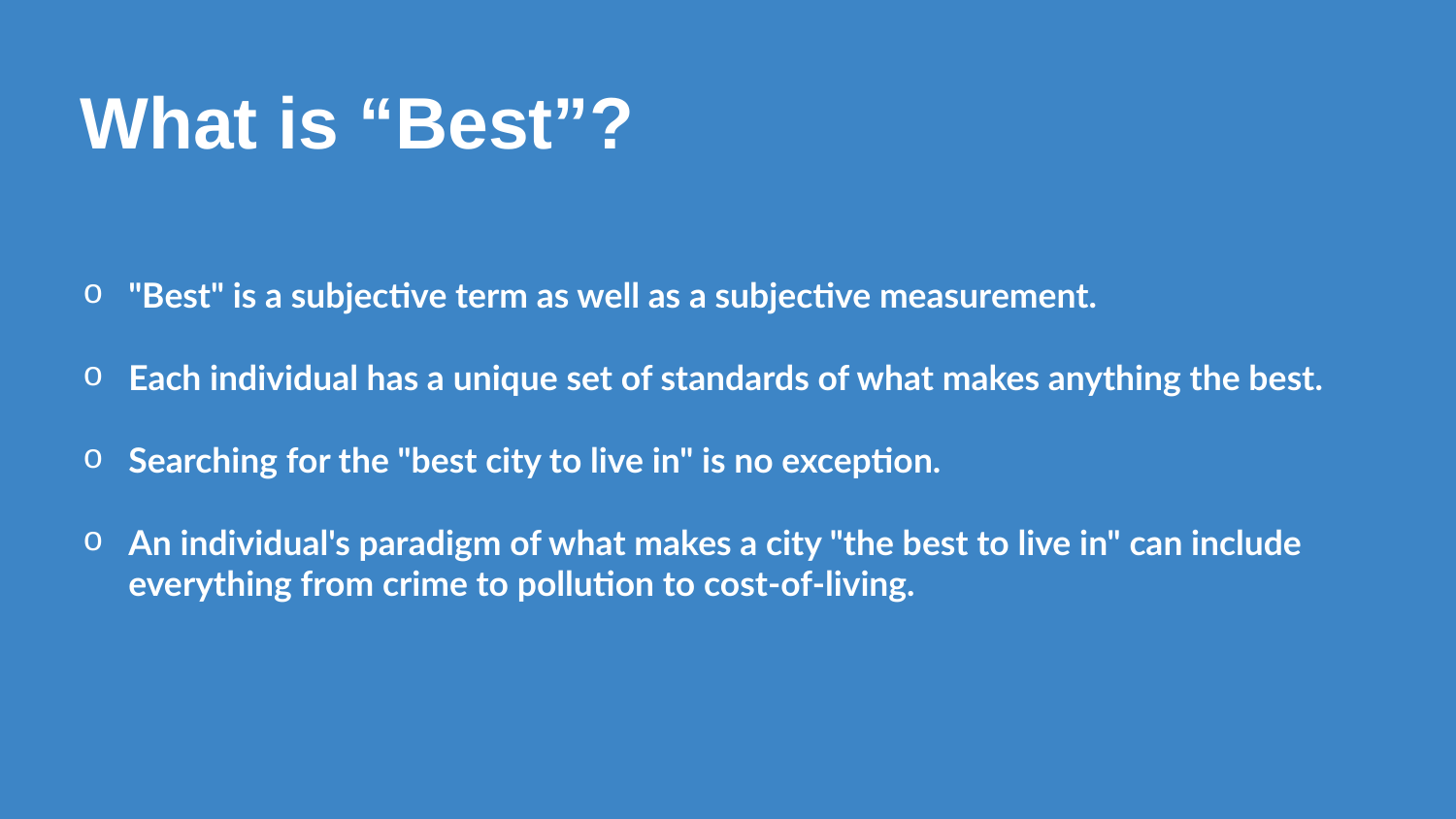

What is “Best”?
"Best" is a subjective term as well as a subjective measurement.
Each individual has a unique set of standards of what makes anything the best.
Searching for the "best city to live in" is no exception.
An individual's paradigm of what makes a city "the best to live in" can include everything from crime to pollution to cost-of-living.